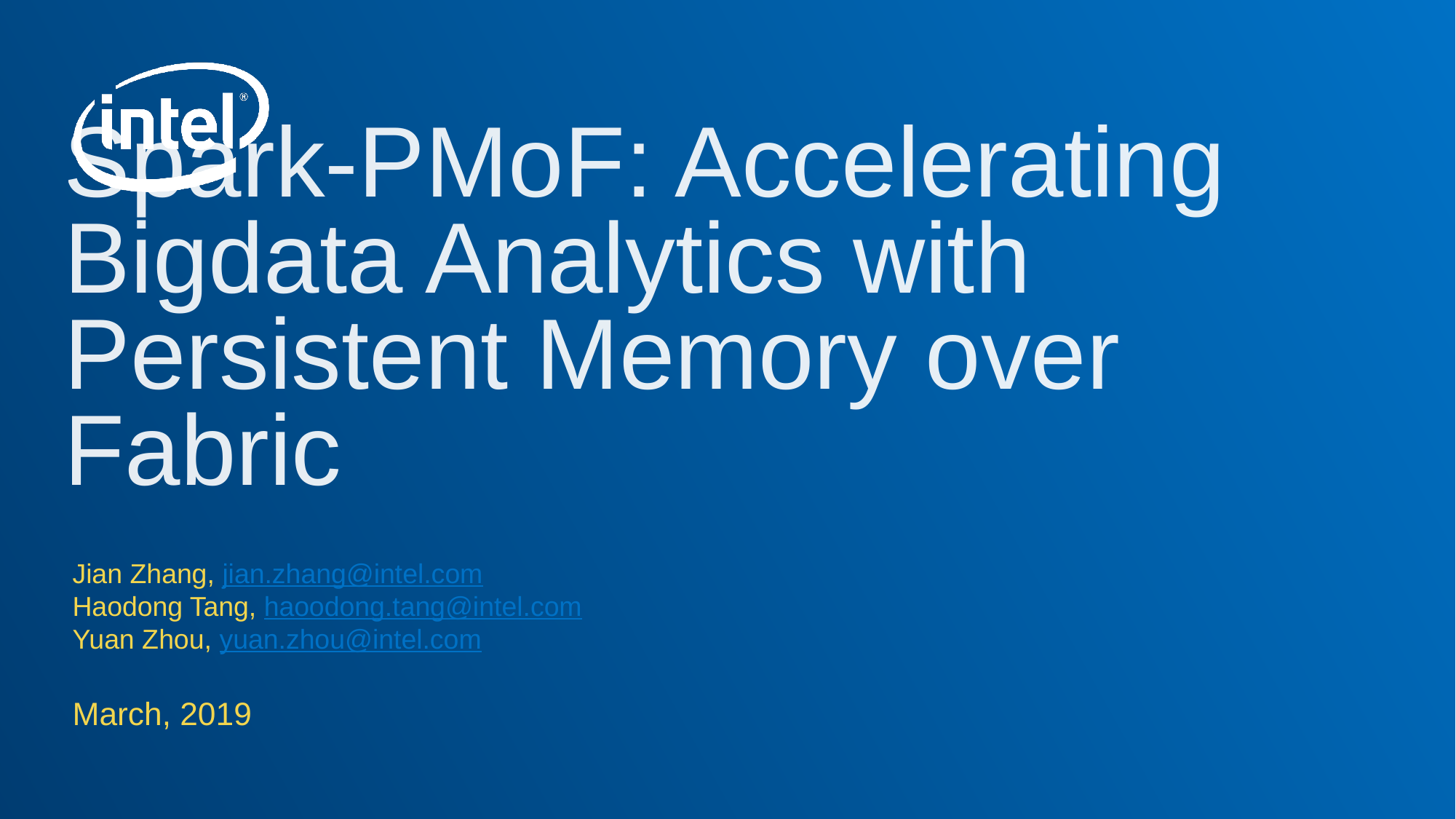

# Spark-PMoF: Accelerating Bigdata Analytics with Persistent Memory over Fabric
Jian Zhang, jian.zhang@intel.com
Haodong Tang, haoodong.tang@intel.com
Yuan Zhou, yuan.zhou@intel.com

March, 2019